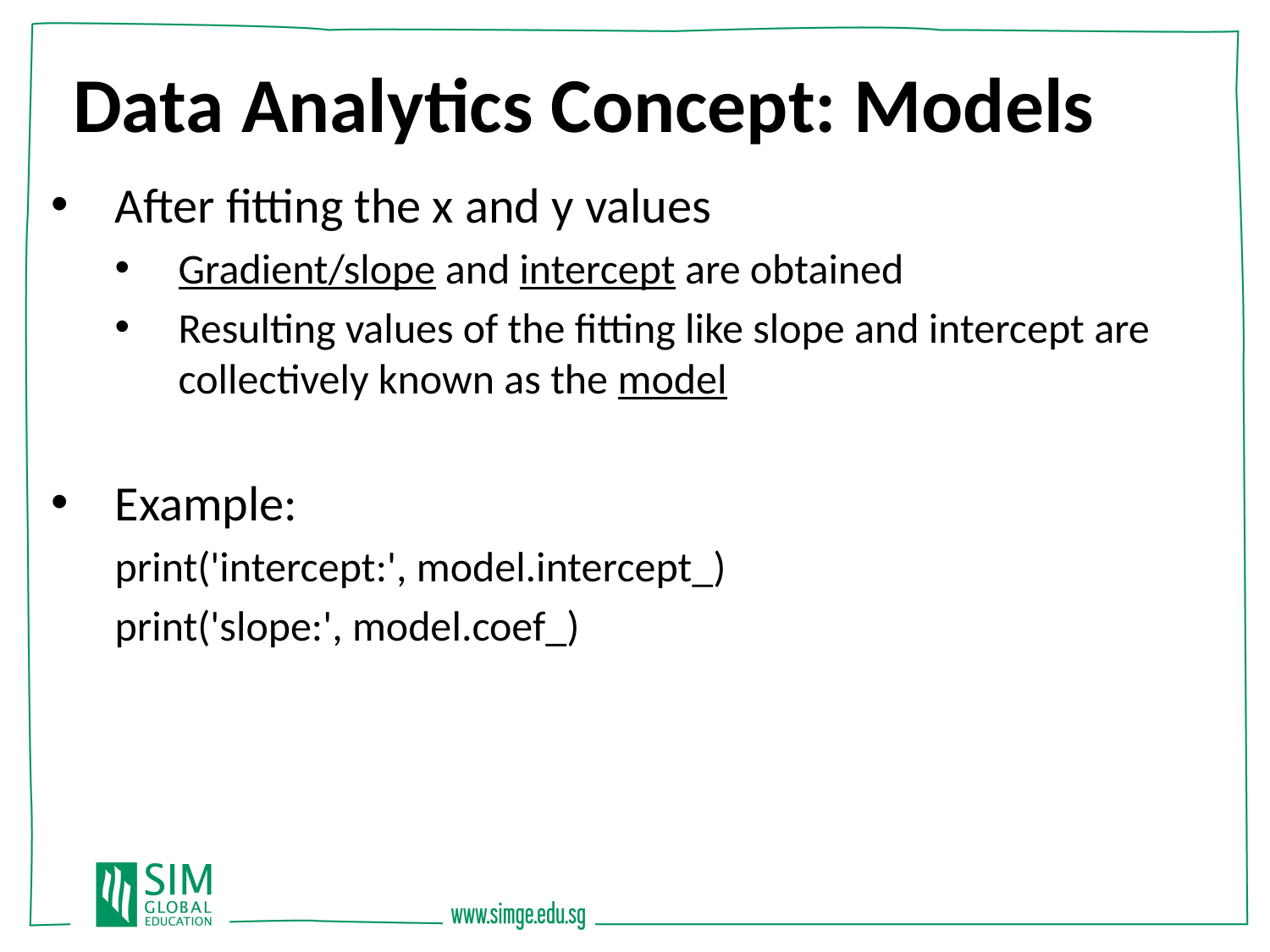

Data Analytics Concept: Models
After fitting the x and y values
Gradient/slope and intercept are obtained
Resulting values of the fitting like slope and intercept are collectively known as the model

Example:
print('intercept:', model.intercept_)
print('slope:', model.coef_)